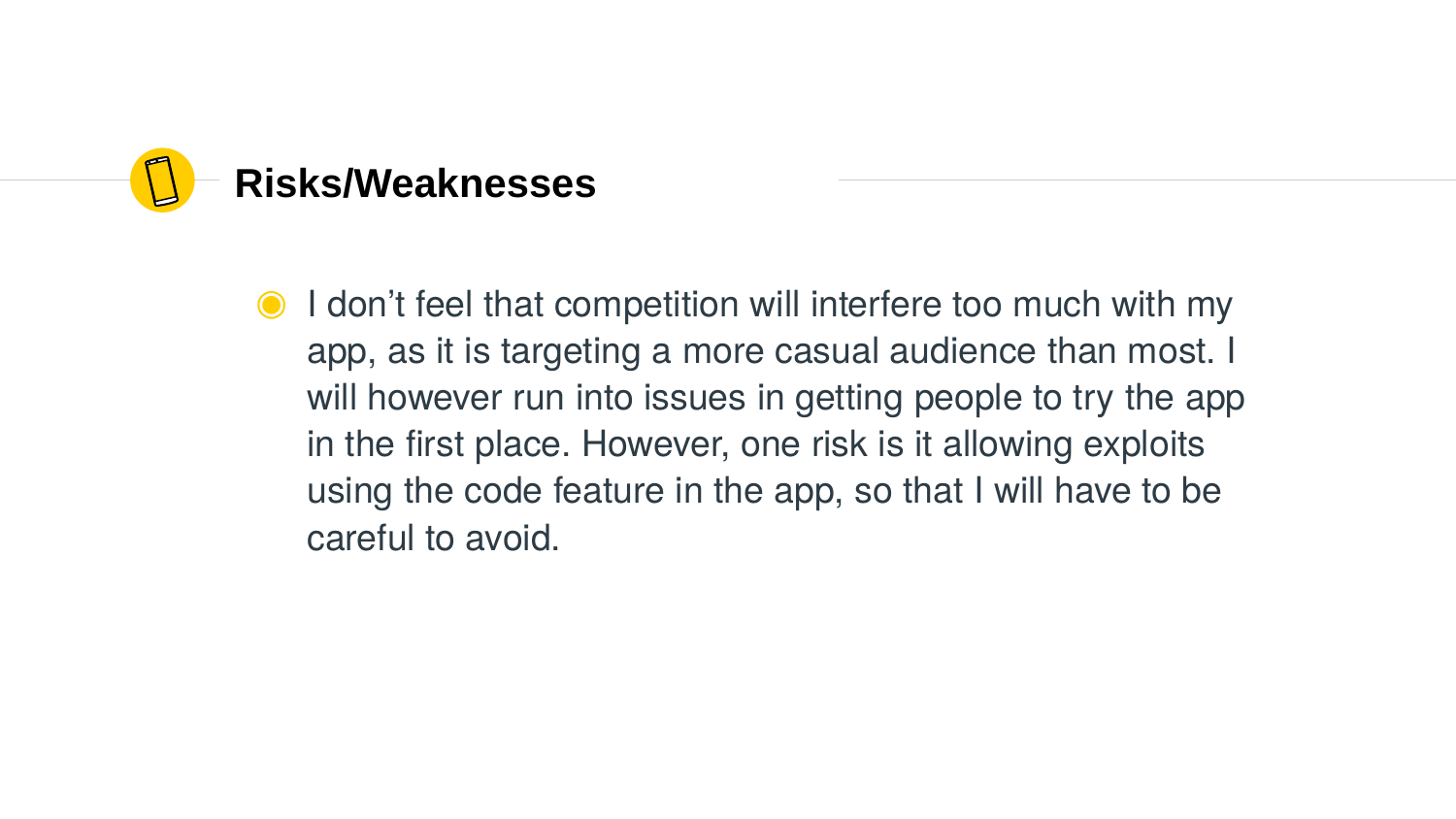

# Risks/Weaknesses

I don’t feel that competition will interfere too much with my app, as it is targeting a more casual audience than most. I will however run into issues in getting people to try the app in the first place. However, one risk is it allowing exploits using the code feature in the app, so that I will have to be careful to avoid.